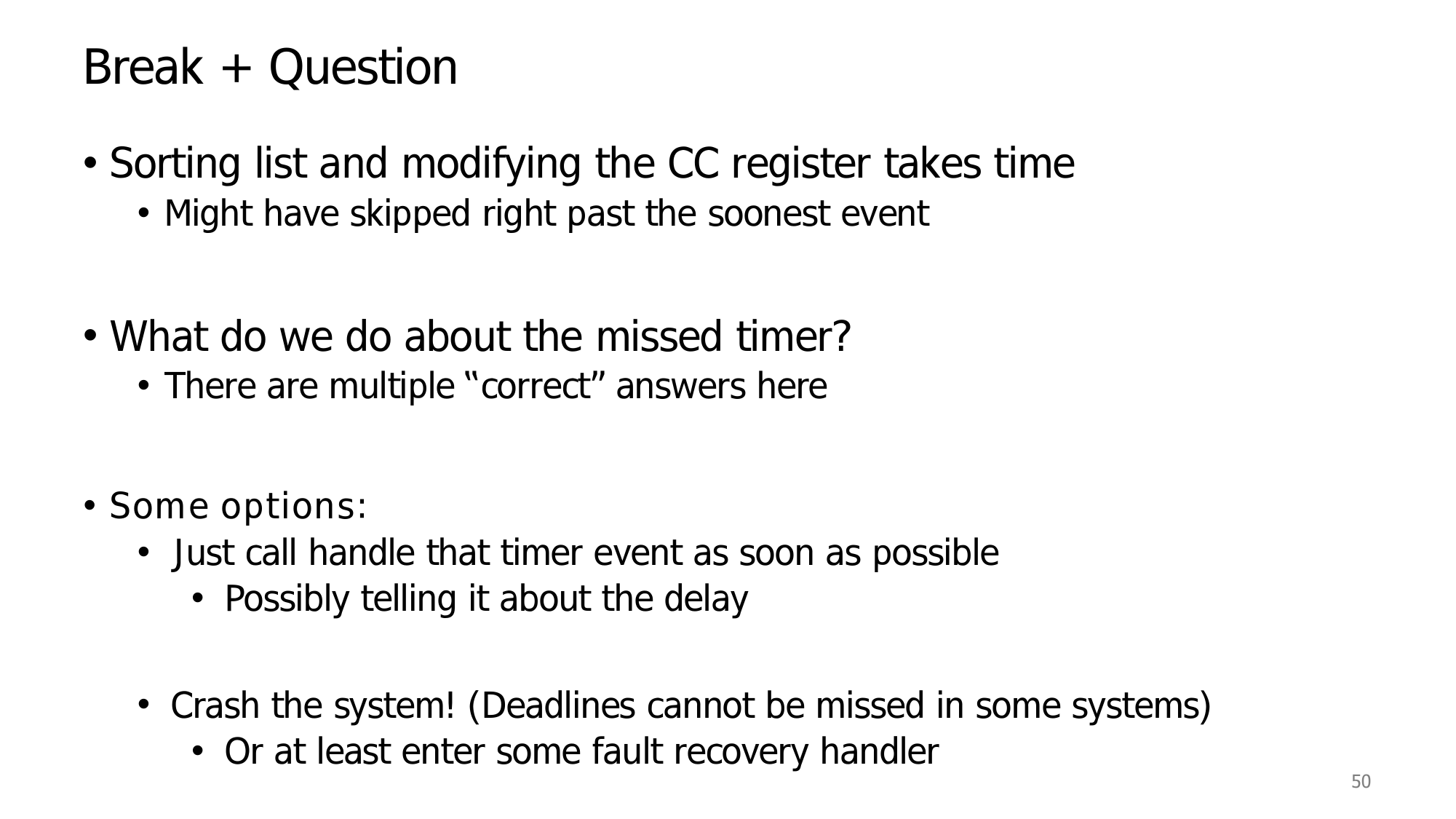

# Break + Question
Sorting list and modifying the CC register takes time
Might have skipped right past the soonest event

What do we do about the missed timer?
There are multiple “correct” answers here

Some options:
Just call handle that timer event as soon as possible
Possibly telling it about the delay

Crash the system! (Deadlines cannot be missed in some systems)
Or at least enter some fault recovery handler

50